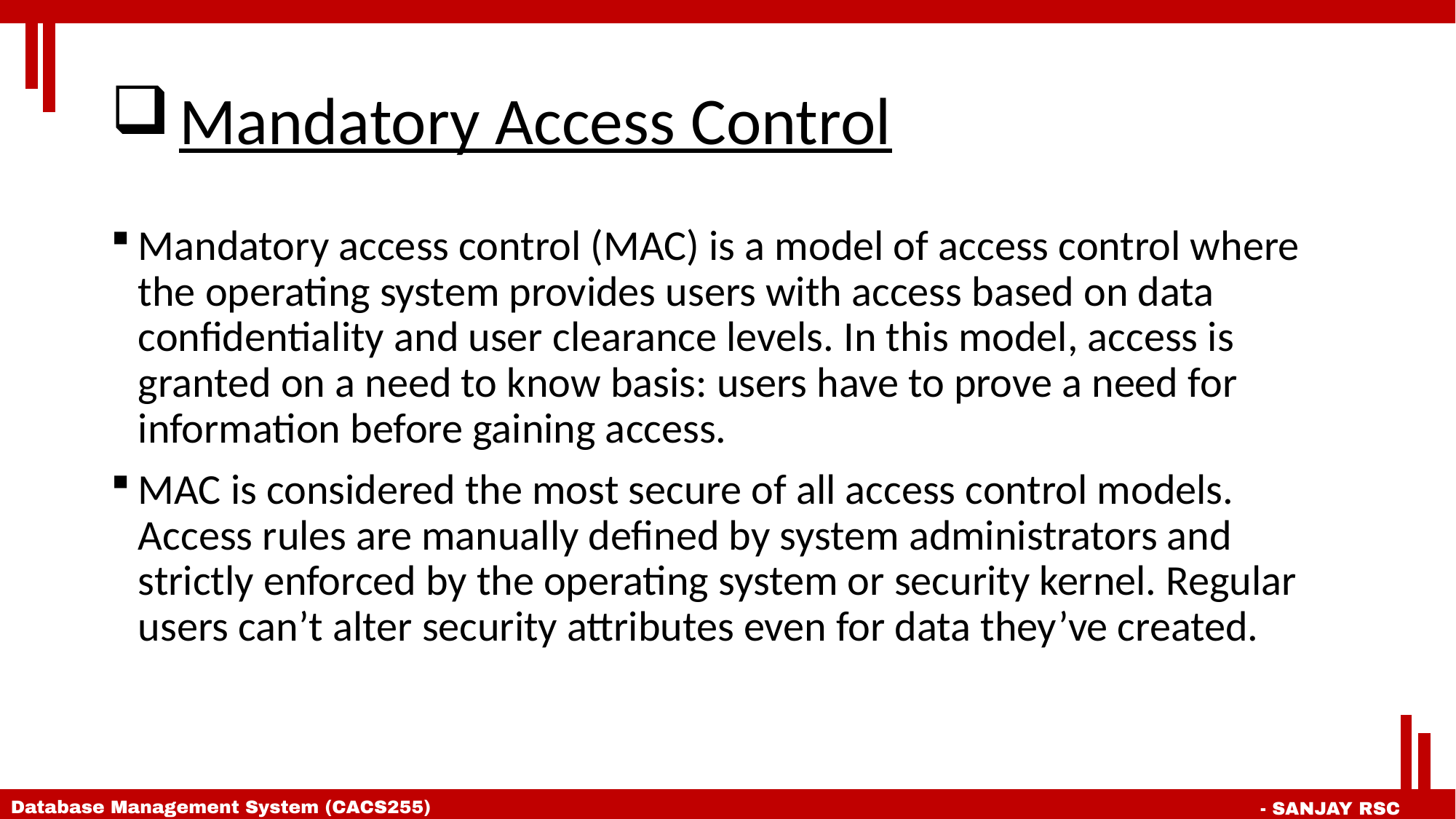

# Mandatory Access Control
Mandatory access control (MAC) is a model of access control where the operating system provides users with access based on data confidentiality and user clearance levels. In this model, access is granted on a need to know basis: users have to prove a need for information before gaining access.
MAC is considered the most secure of all access control models. Access rules are manually defined by system administrators and strictly enforced by the operating system or security kernel. Regular users can’t alter security attributes even for data they’ve created.